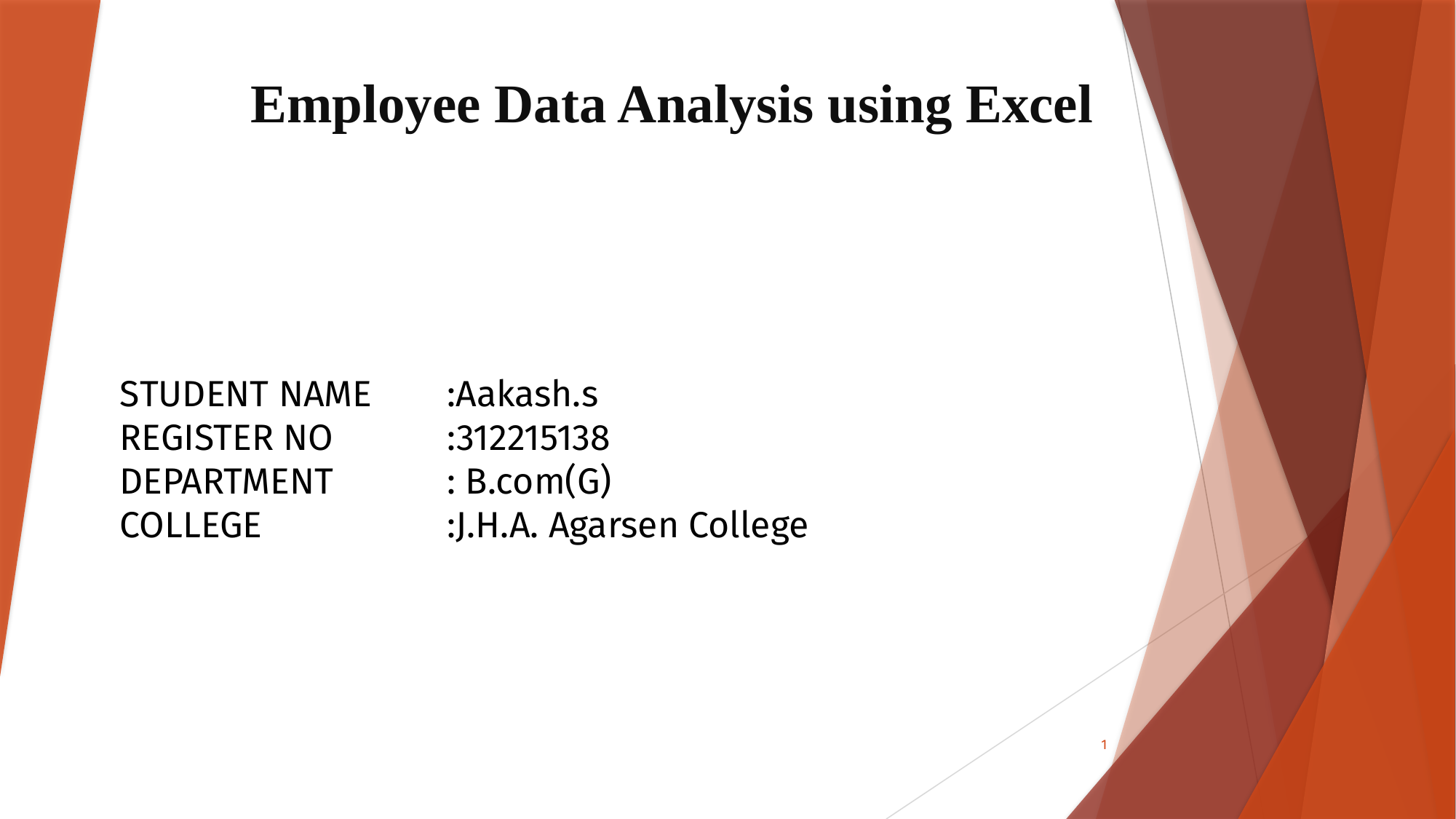

# Employee Data Analysis using Excel
STUDENT NAME	:Aakash.s
REGISTER NO		:312215138
DEPARTMENT		: B.com(G)
COLLEGE		:J.H.A. Agarsen College

1